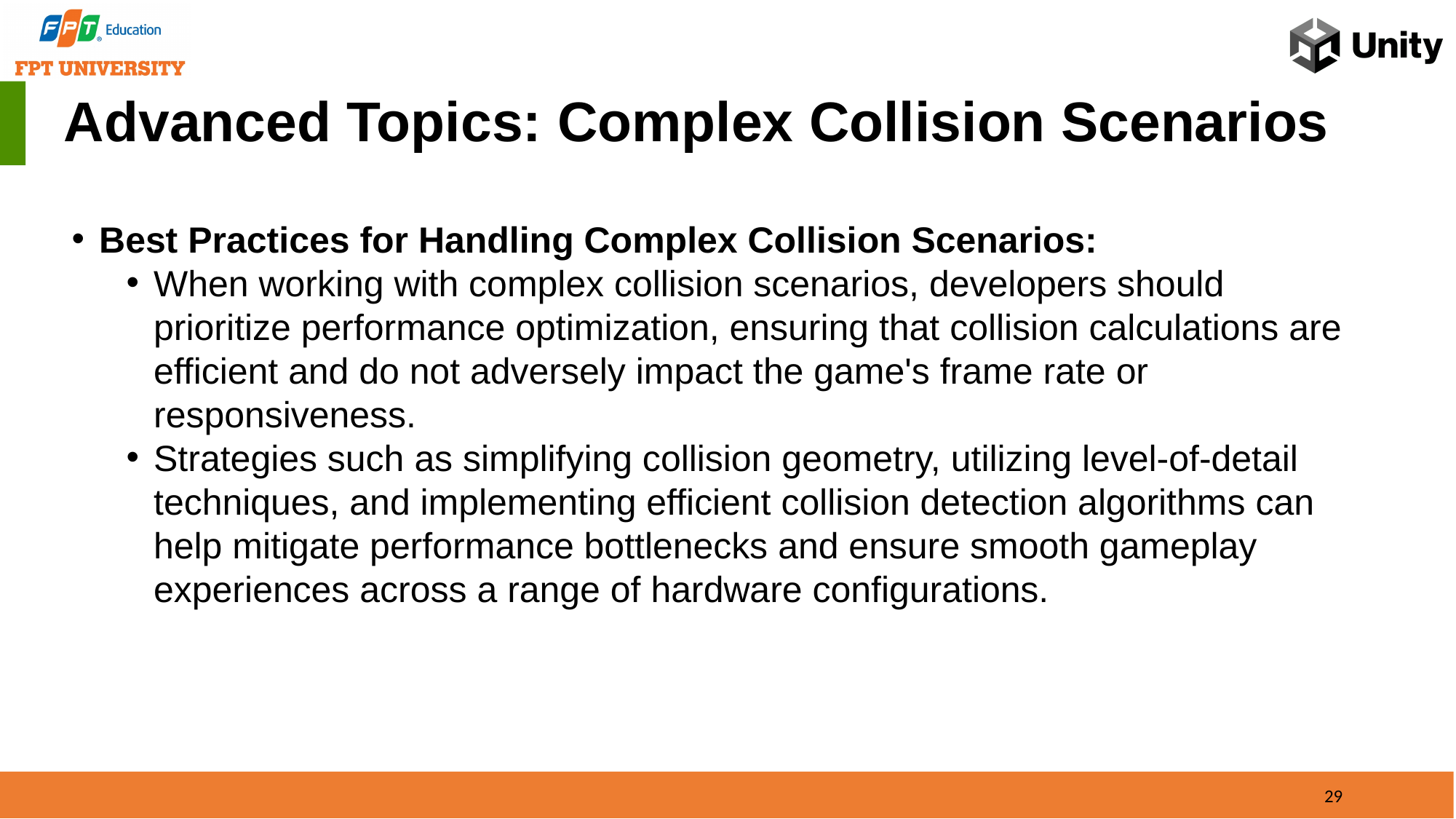

Advanced Topics: Complex Collision Scenarios
Best Practices for Handling Complex Collision Scenarios:
When working with complex collision scenarios, developers should prioritize performance optimization, ensuring that collision calculations are efficient and do not adversely impact the game's frame rate or responsiveness.
Strategies such as simplifying collision geometry, utilizing level-of-detail techniques, and implementing efficient collision detection algorithms can help mitigate performance bottlenecks and ensure smooth gameplay experiences across a range of hardware configurations.
29